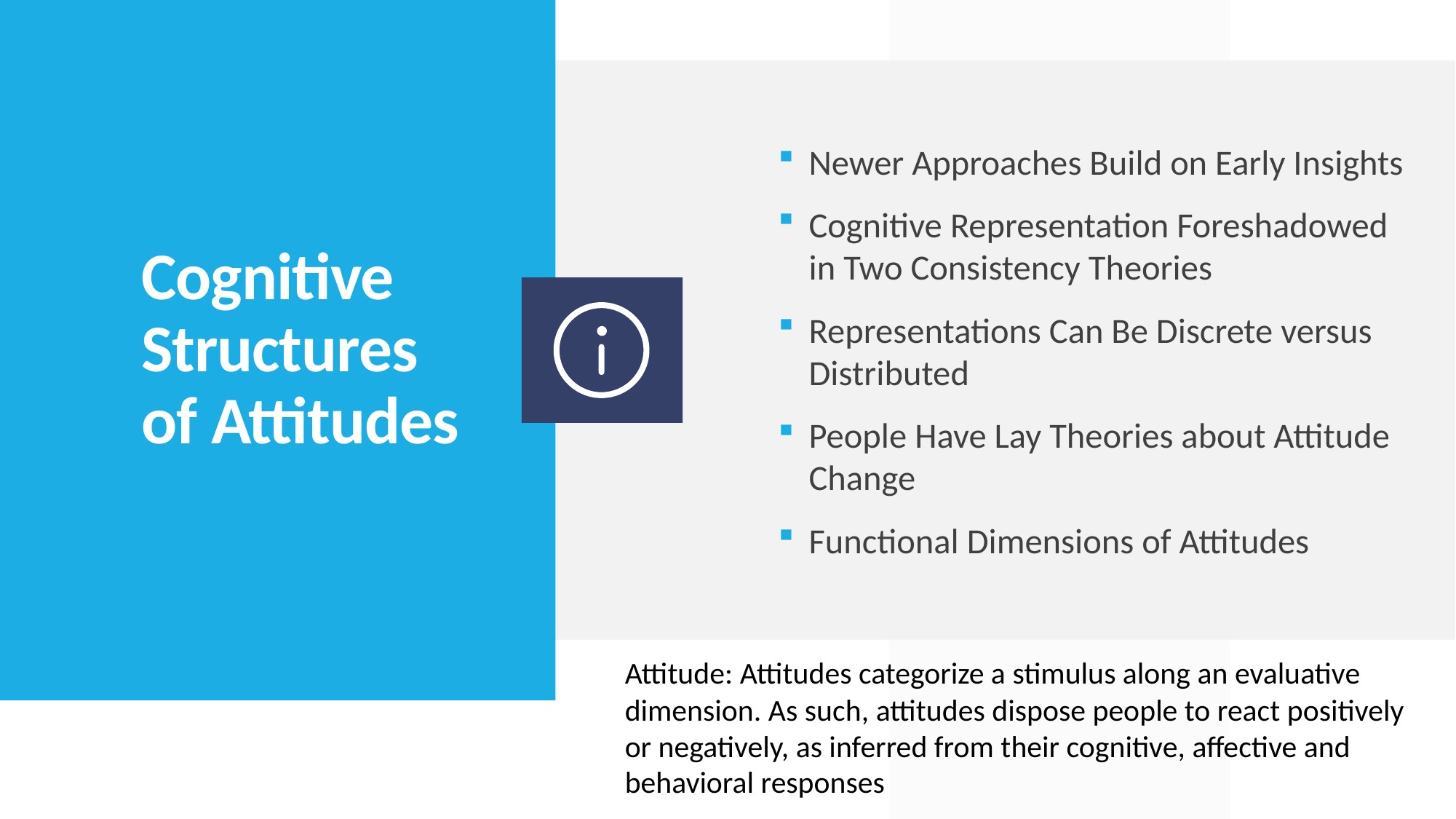

Newer Approaches Build on Early Insights
Cognitive Representation Foreshadowed in Two Consistency Theories
Representations Can Be Discrete versus Distributed
People Have Lay Theories about Attitude Change
Functional Dimensions of Attitudes
# Cognitive Structures of Attitudes

Attitude: Attitudes categorize a stimulus along an evaluative dimension. As such, attitudes dispose people to react positively or negatively, as inferred from their cognitive, affective and behavioral responses